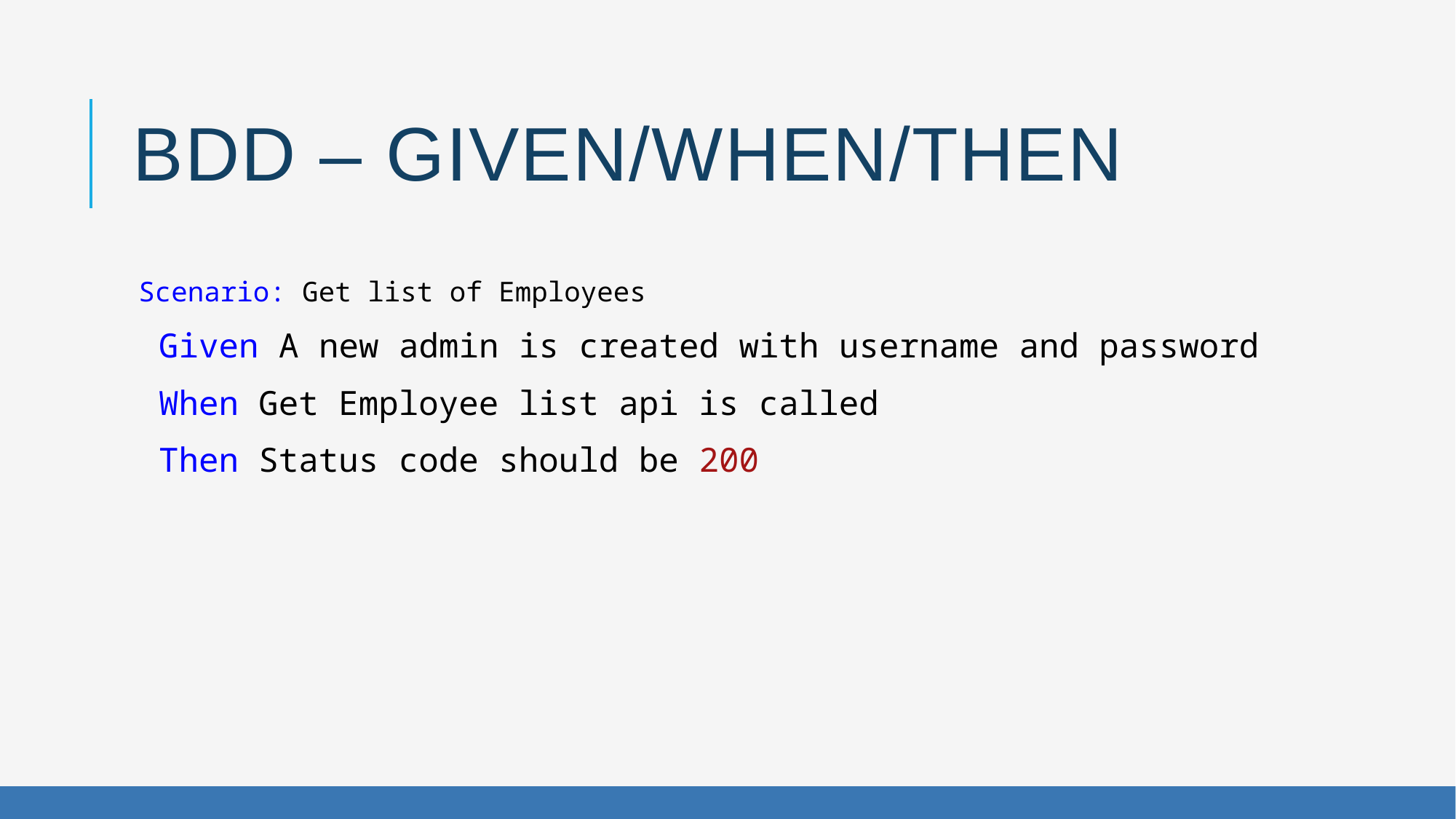

# BDD – Given/When/Then
Scenario: Get list of Employees
 Given A new admin is created with username and password
 When Get Employee list api is called
 Then Status code should be 200